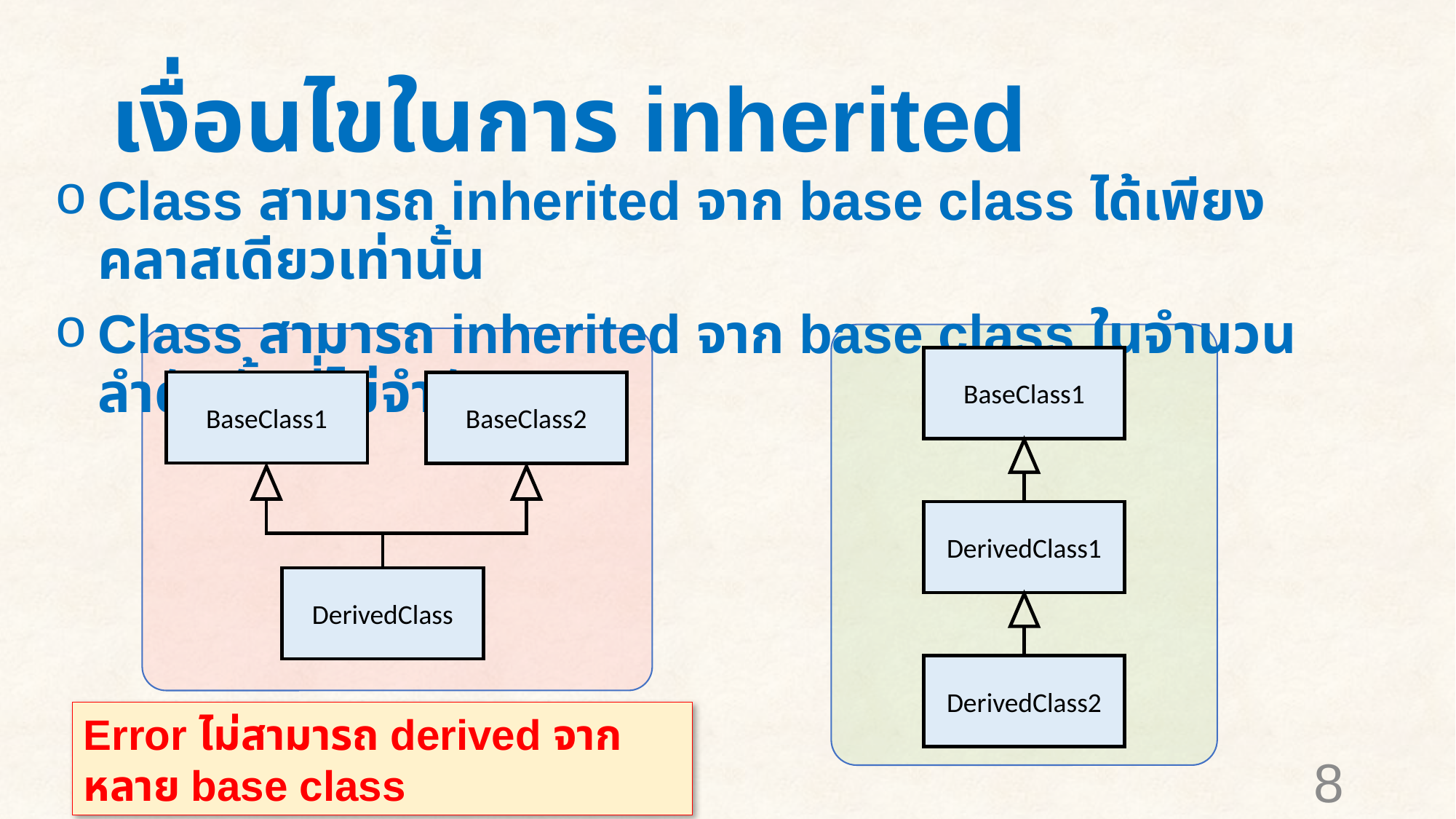

# เงื่อนไขในการ inherited
Class สามารถ inherited จาก base class ได้เพียงคลาสเดียวเท่านั้น
Class สามารถ inherited จาก base class ในจำนวนลำดับชั้นที่ไม่จำกัด

BaseClass1
BaseClass1
BaseClass2

DerivedClass1
DerivedClass

DerivedClass2
Error ไม่สามารถ derived จากหลาย base class
8